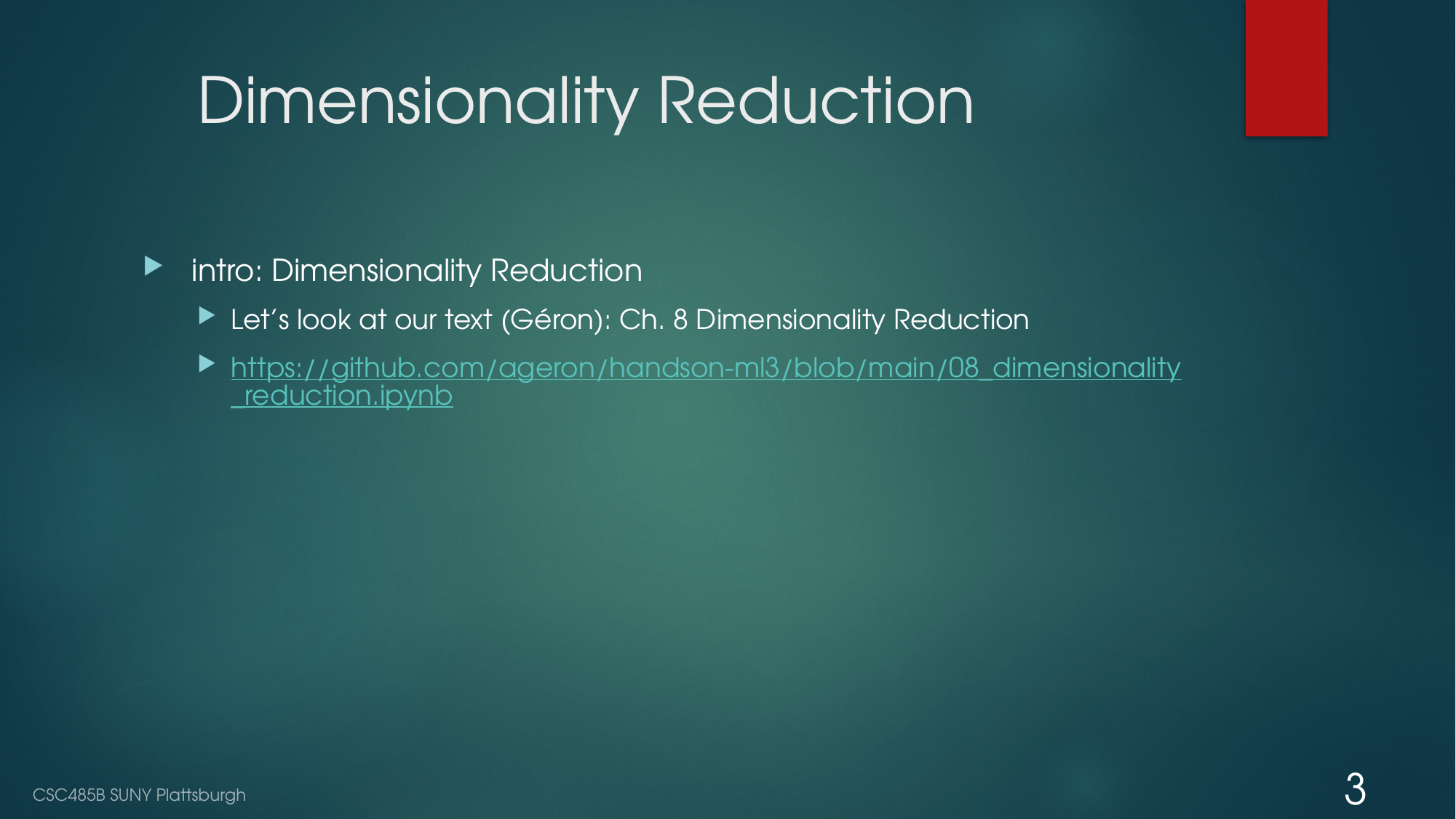

# Dimensionality Reduction
 intro: Dimensionality Reduction
Let’s look at our text (Géron): Ch. 8 Dimensionality Reduction
https://github.com/ageron/handson-ml3/blob/main/08_dimensionality_reduction.ipynb

3
CSC485B SUNY Plattsburgh